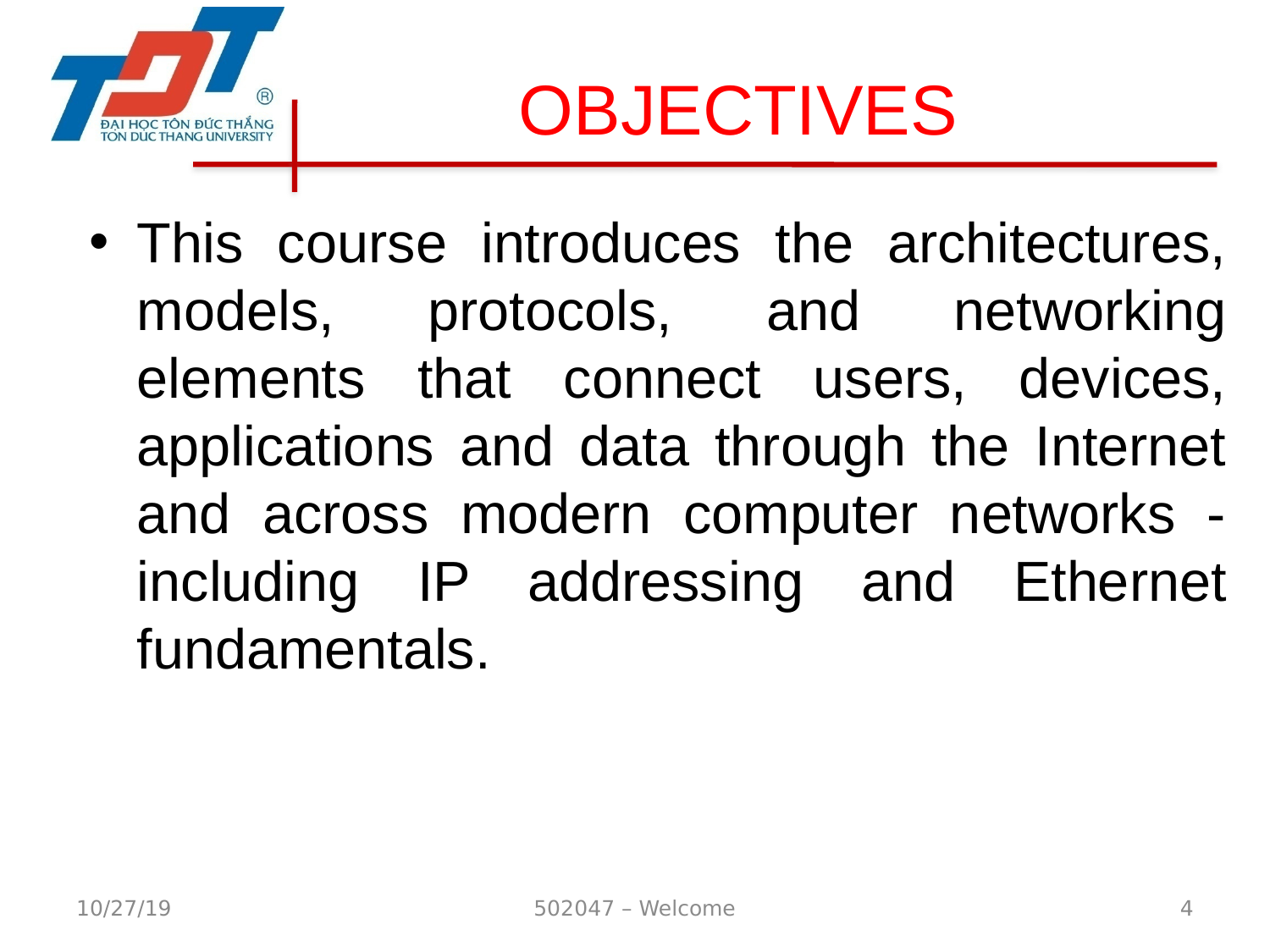

# OBJECTIVES
This course introduces the architectures, models, protocols, and networking elements that connect users, devices, applications and data through the Internet and across modern computer networks - including IP addressing and Ethernet fundamentals.
10/27/19
502047 – Welcome
4